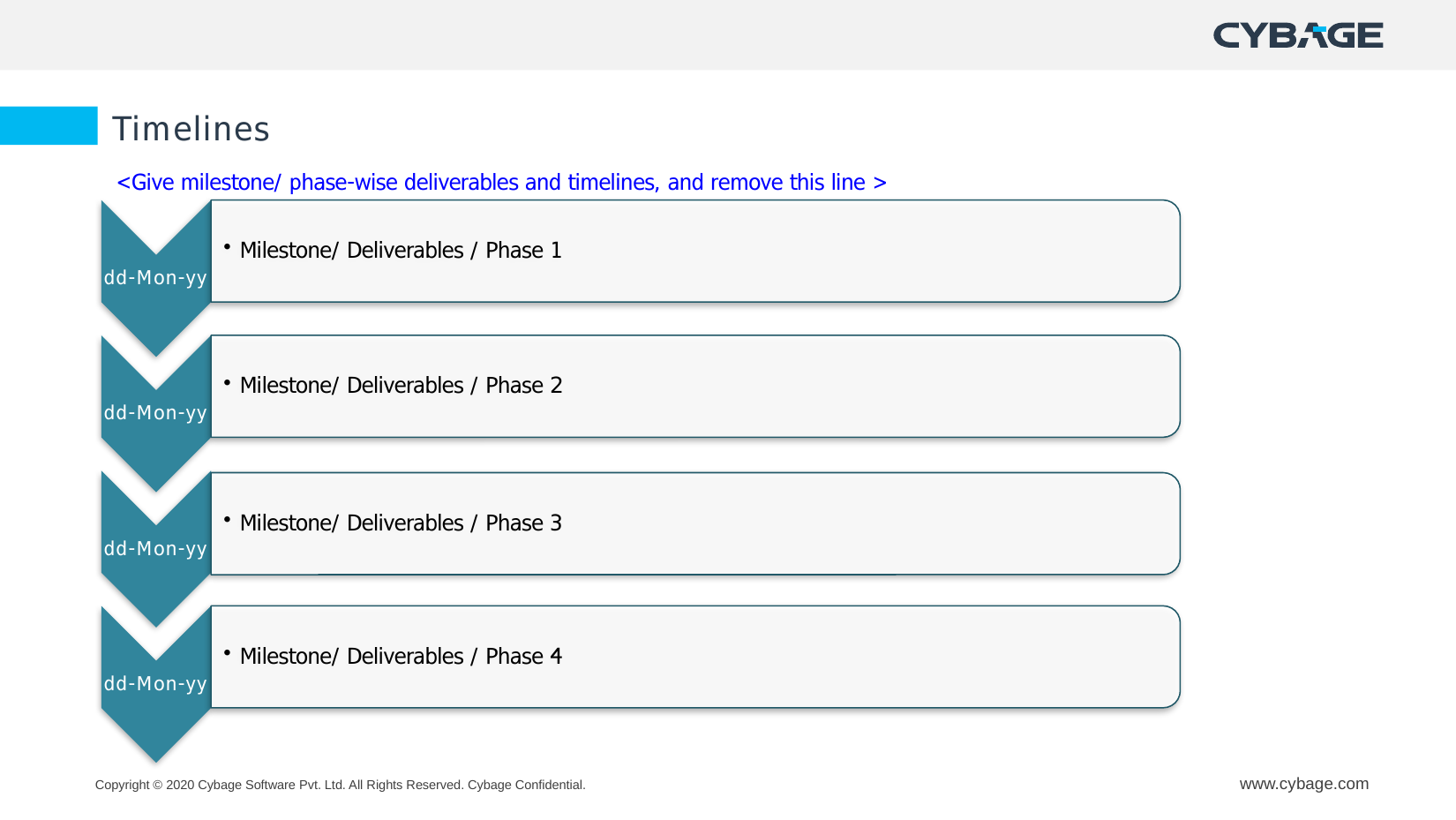

Timelines

<Give milestone/ phase-wise deliverables and timelines, and remove this line >
dd-Mon-yy
Milestone/ Deliverables / Phase 1
dd-Mon-yy
Milestone/ Deliverables / Phase 2
dd-Mon-yy
Milestone/ Deliverables / Phase 3
dd-Mon-yy
Milestone/ Deliverables / Phase 4